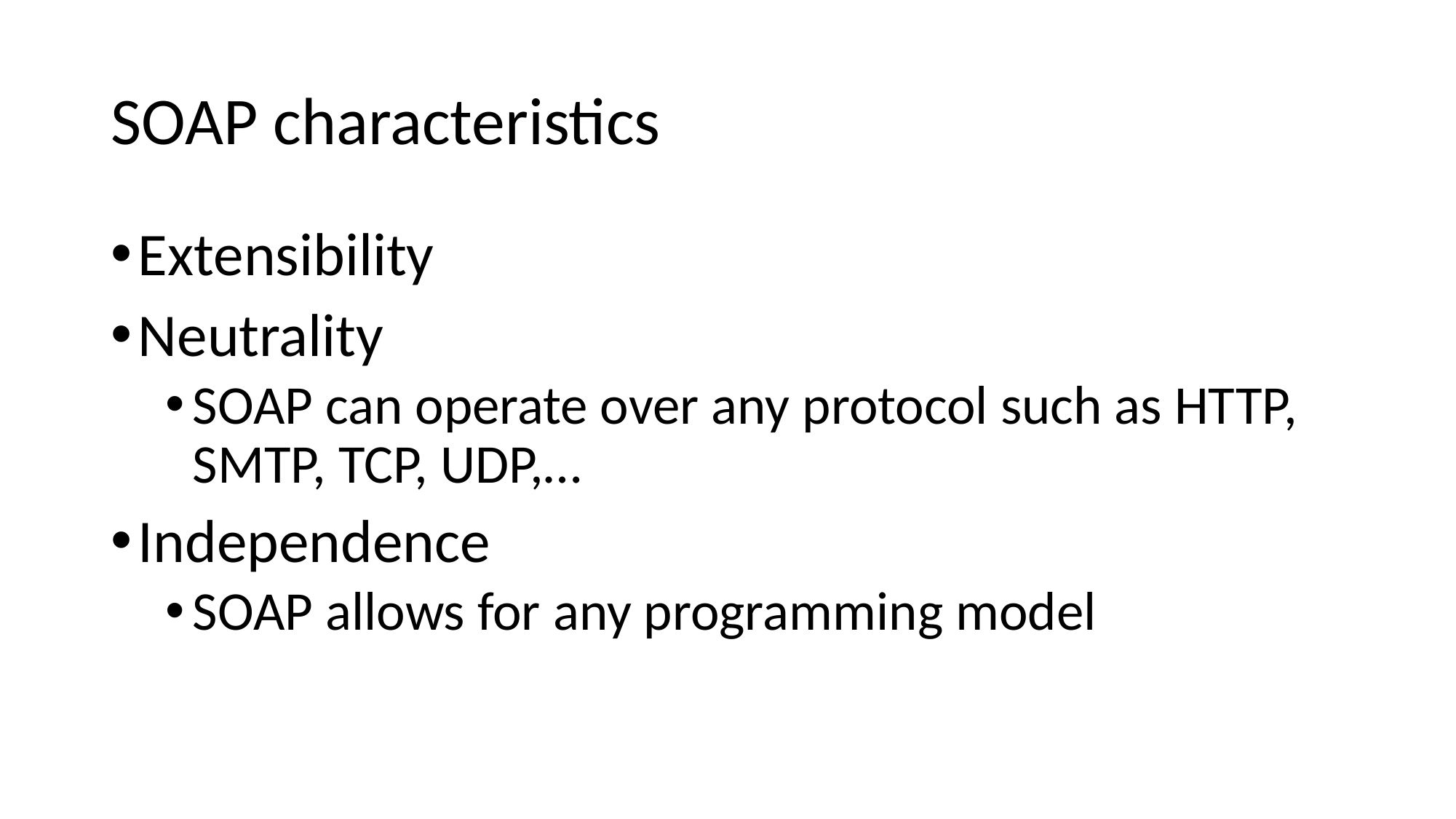

# SOAP characteristics
Extensibility
Neutrality
SOAP can operate over any protocol such as HTTP, SMTP, TCP, UDP,…
Independence
SOAP allows for any programming model